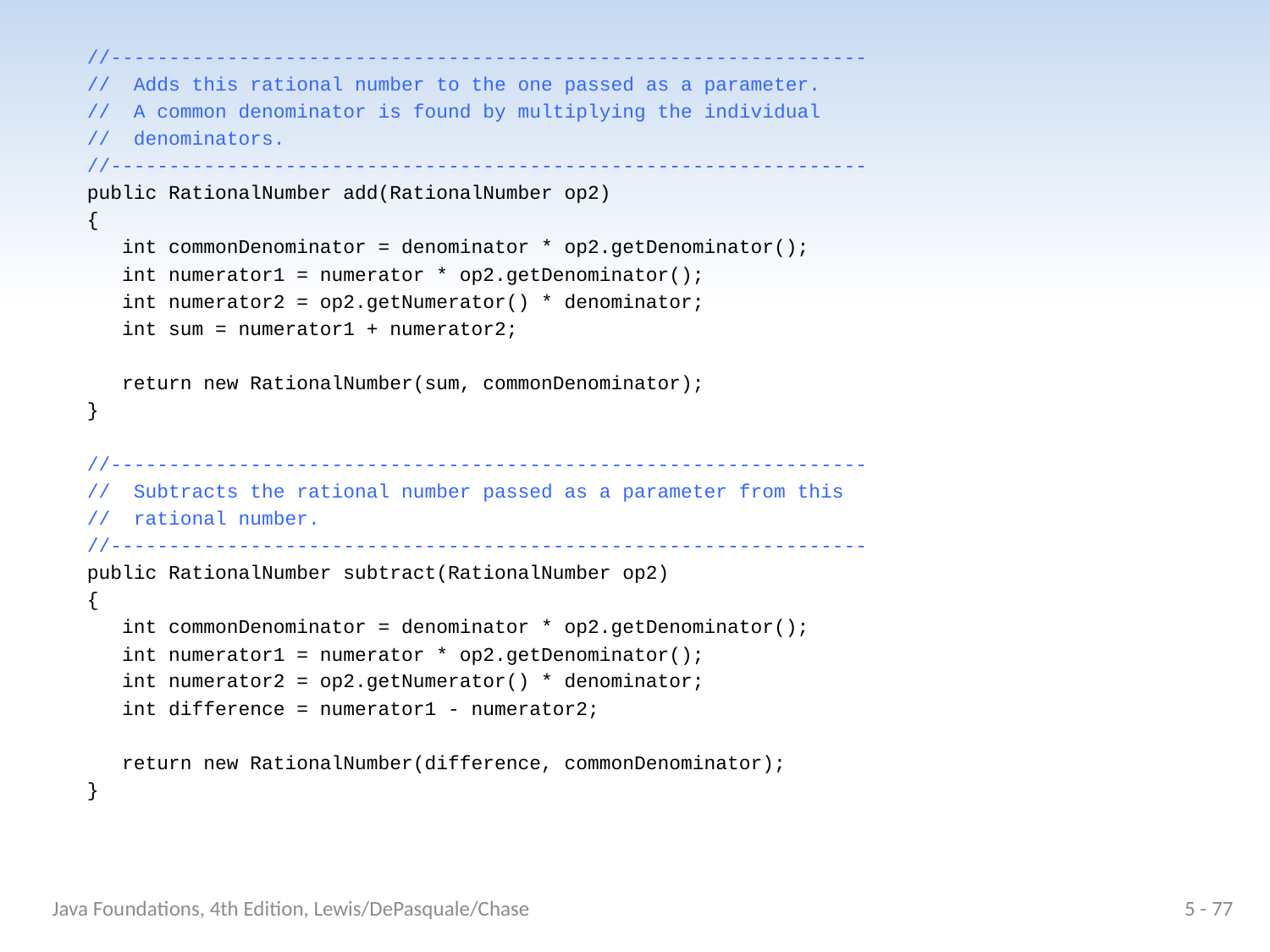

//-----------------------------------------------------------------
   //  Adds this rational number to the one passed as a parameter.
   //  A common denominator is found by multiplying the individual
   //  denominators.
   //-----------------------------------------------------------------
   public RationalNumber add(RationalNumber op2)
   {
      int commonDenominator = denominator * op2.getDenominator();
      int numerator1 = numerator * op2.getDenominator();
      int numerator2 = op2.getNumerator() * denominator;
      int sum = numerator1 + numerator2;

      return new RationalNumber(sum, commonDenominator);
   }

   //-----------------------------------------------------------------
   //  Subtracts the rational number passed as a parameter from this
   //  rational number.
   //-----------------------------------------------------------------
   public RationalNumber subtract(RationalNumber op2)
   {
      int commonDenominator = denominator * op2.getDenominator();
      int numerator1 = numerator * op2.getDenominator();
      int numerator2 = op2.getNumerator() * denominator;
      int difference = numerator1 - numerator2;

      return new RationalNumber(difference, commonDenominator);
   }

Java Foundations, 4th Edition, Lewis/DePasquale/Chase
5 - 77